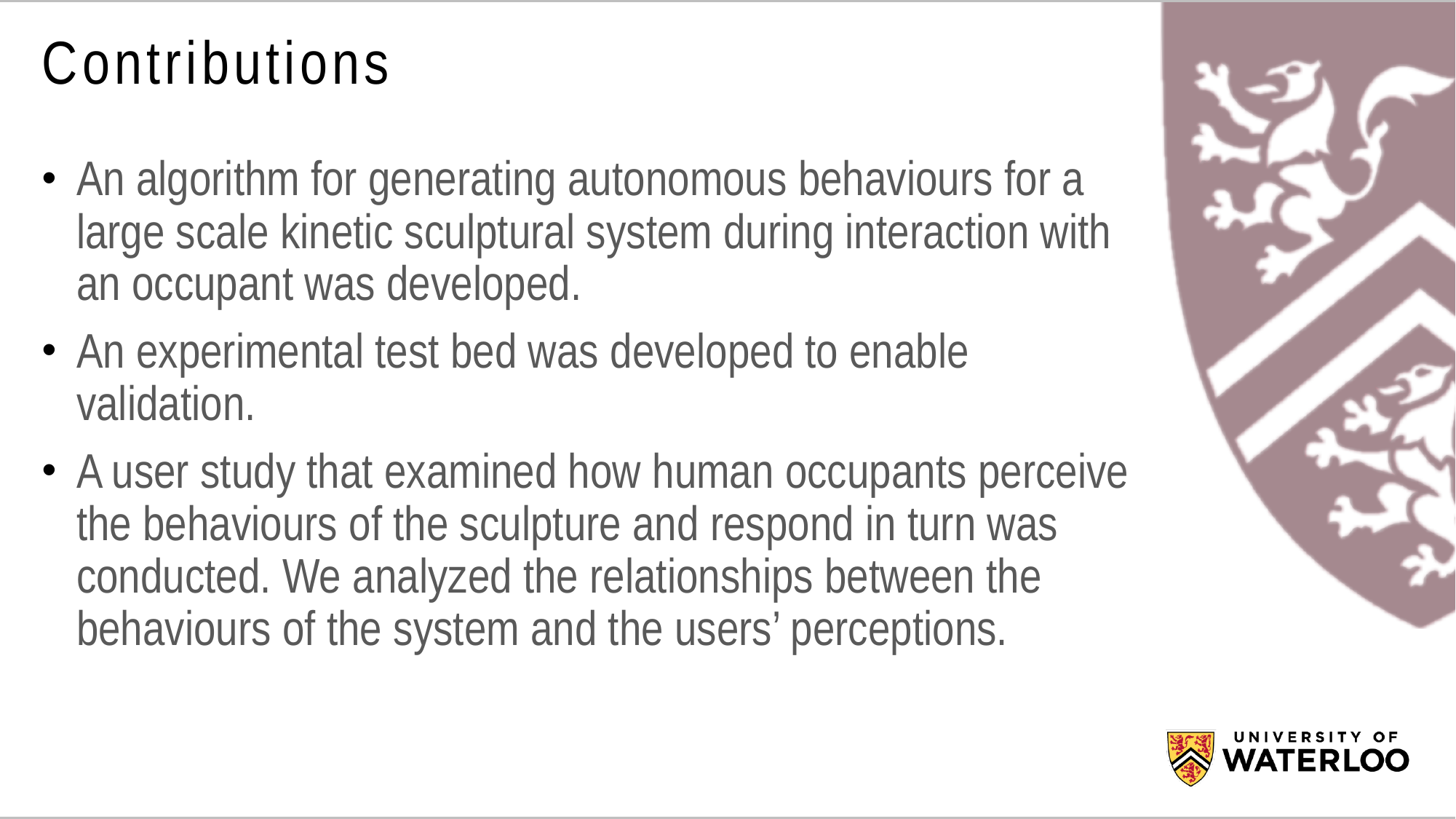

# Contributions
An algorithm for generating autonomous behaviours for a large scale kinetic sculptural system during interaction with an occupant was developed.
An experimental test bed was developed to enable validation.
A user study that examined how human occupants perceive the behaviours of the sculpture and respond in turn was conducted. We analyzed the relationships between the behaviours of the system and the users’ perceptions.